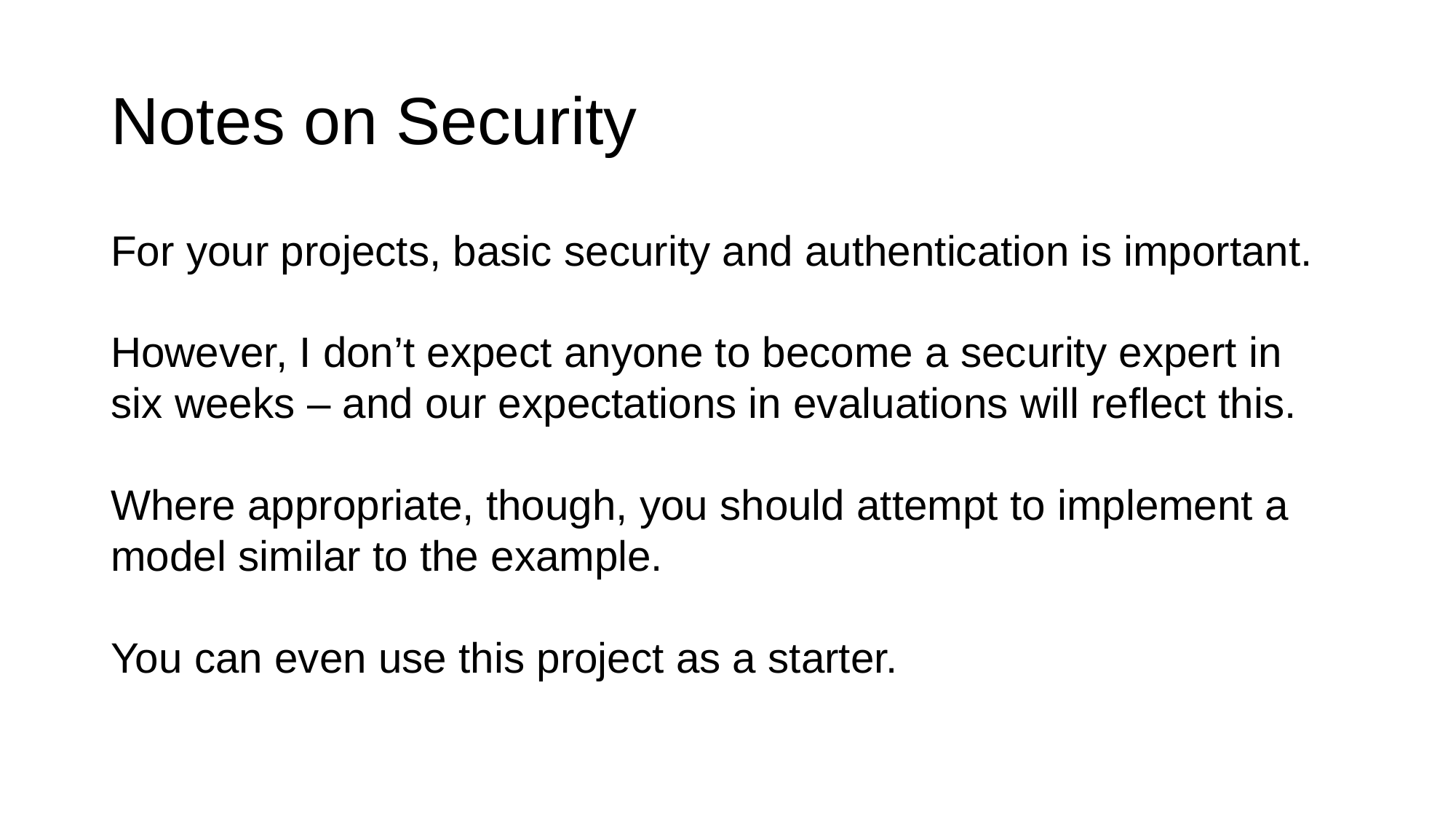

# Notes on Security
For your projects, basic security and authentication is important.

However, I don’t expect anyone to become a security expert in six weeks – and our expectations in evaluations will reflect this.

Where appropriate, though, you should attempt to implement a model similar to the example.

You can even use this project as a starter.